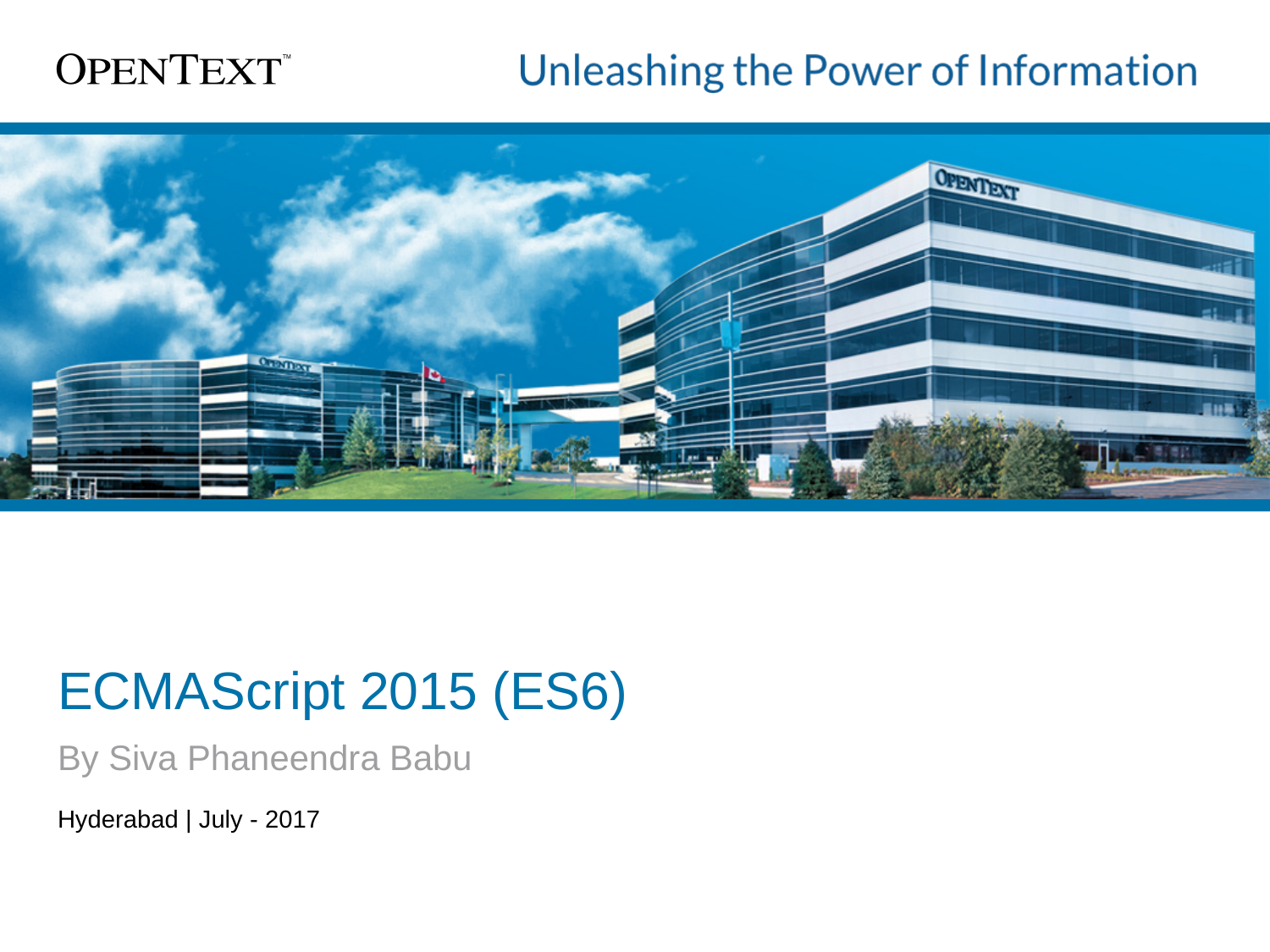

# ECMAScript 2015 (ES6)
By Siva Phaneendra Babu
Hyderabad | July - 2017